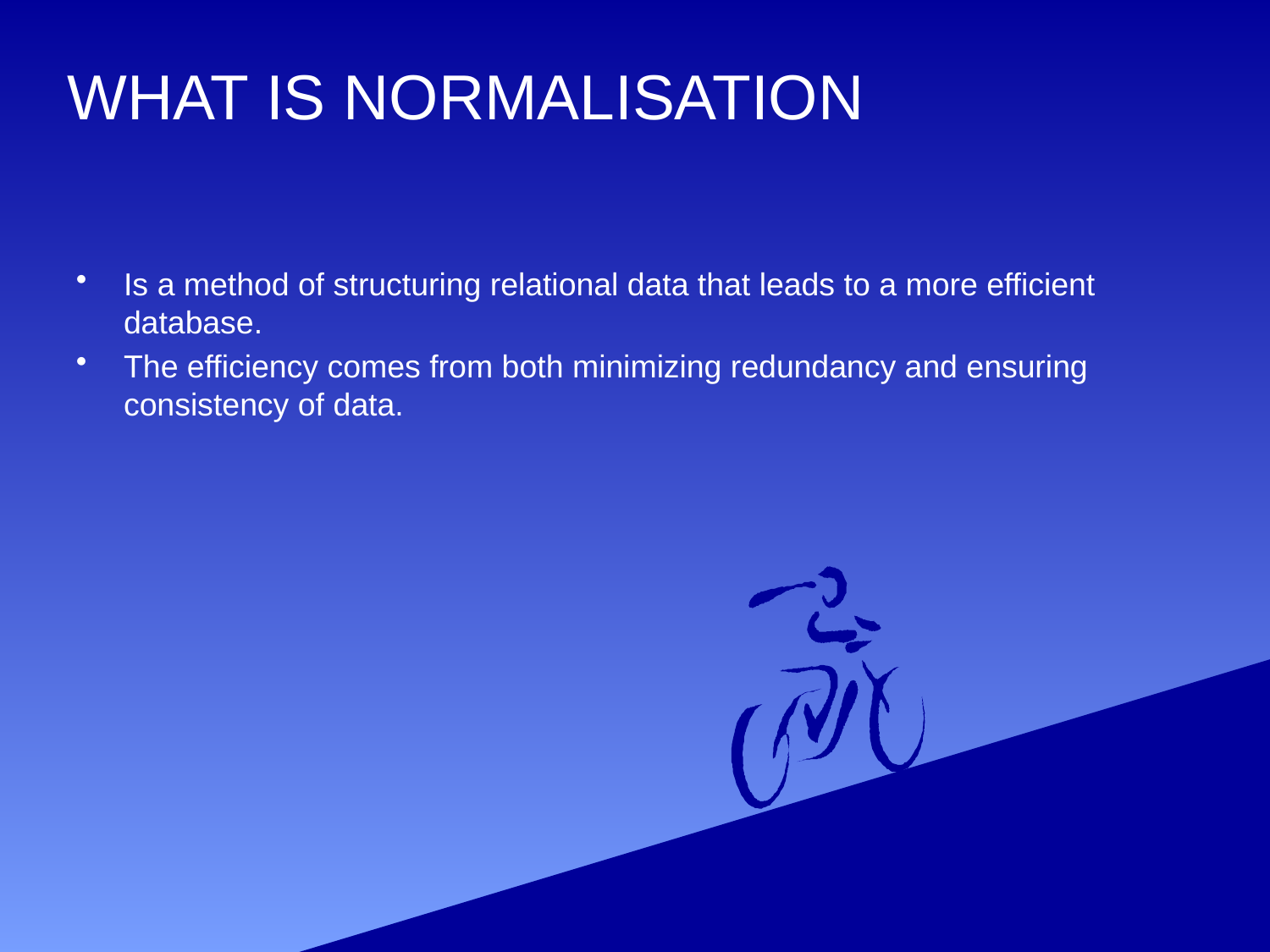

# WHAT IS NORMALISATION
Is a method of structuring relational data that leads to a more efficient database.
The efficiency comes from both minimizing redundancy and ensuring consistency of data.